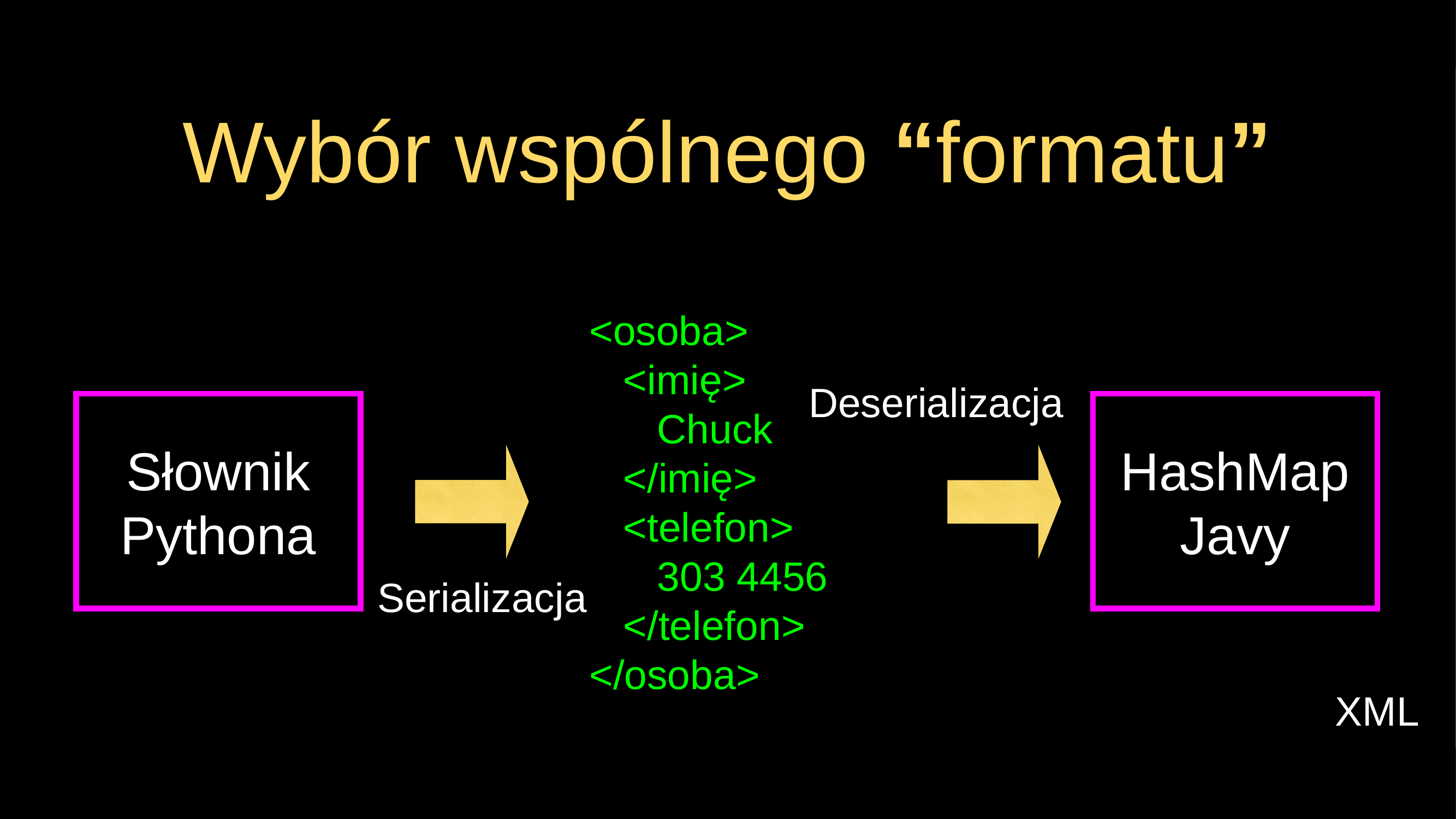

# Wybór wspólnego “formatu”
<osoba>
   <imię>
      Chuck
   </imię>
   <telefon>
      303 4456
   </telefon>
</osoba>
Deserializacja
Słownik
Pythona
HashMap Javy

Serializacja
XML